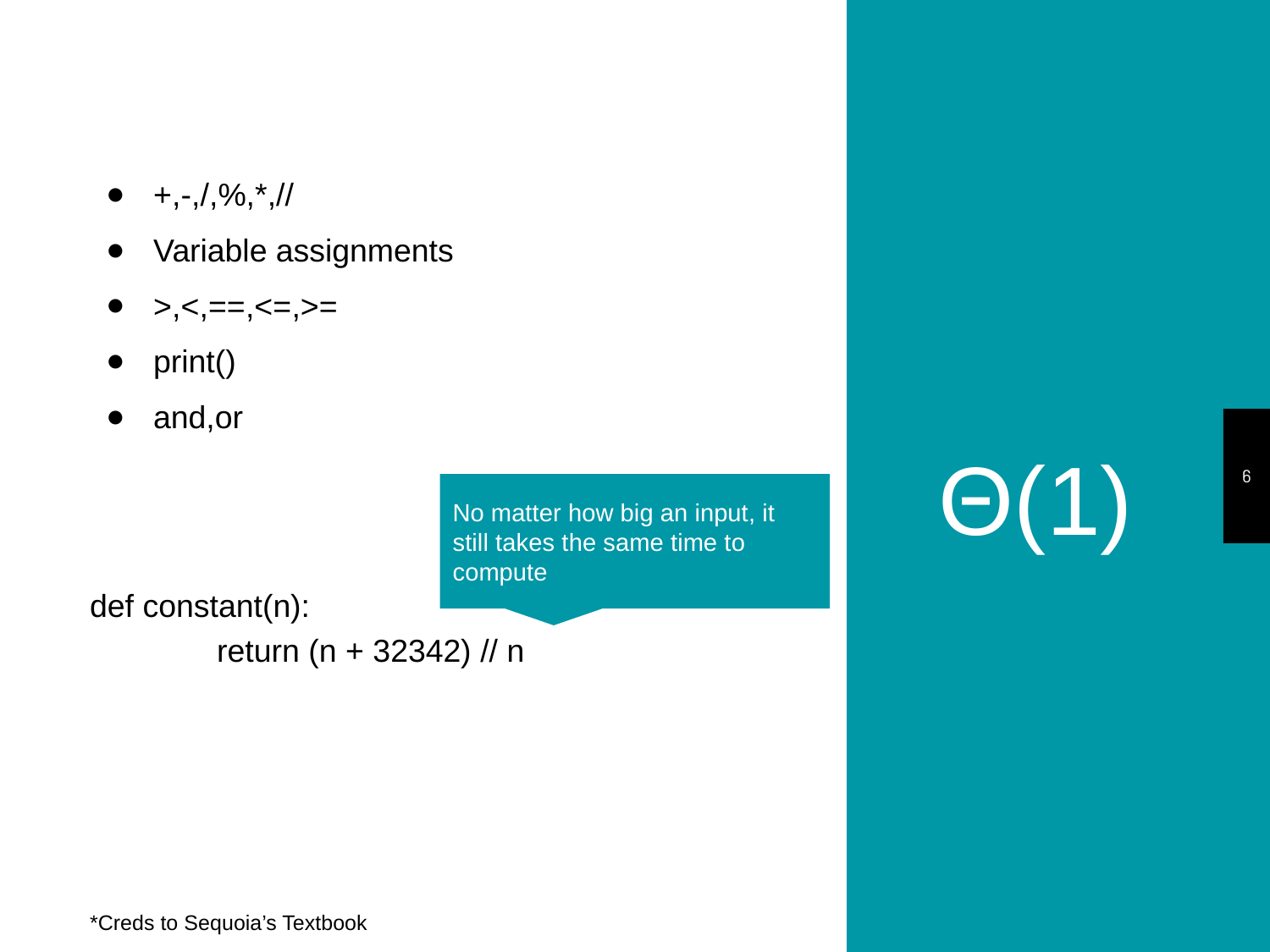

+,-,/,%,*,//
Variable assignments
>,<,==,<=,>=
print()
and,or

def constant(n):
	return (n + 32342) // n

*Creds to Sequoia’s Textbook
Θ(1)
6
No matter how big an input, it still takes the same time to compute